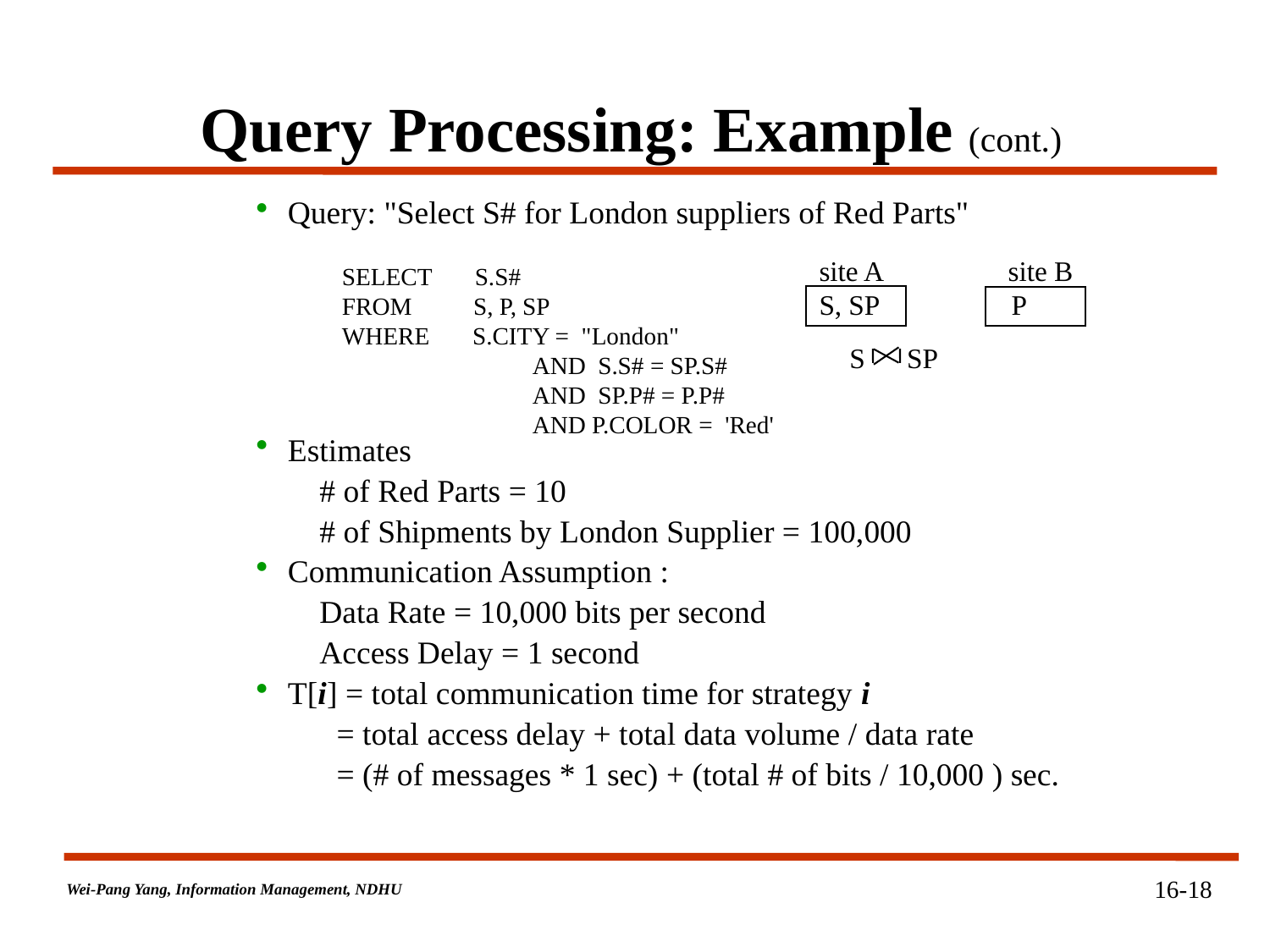

# Query Processing: Example (cont.)
Query: "Select S# for London suppliers of Red Parts"

Estimates
# of Red Parts = 10
# of Shipments by London Supplier = 100,000
Communication Assumption :
Data Rate = 10,000 bits per second
Access Delay = 1 second
T[i] = total communication time for strategy i
          = total access delay + total data volume / data rate
          = (# of messages * 1 sec) + (total # of bits / 10,000 ) sec.

site A                  site B
S, SP                   P
SELECT       S.S#
FROM          S, P, SP
WHERE       S.CITY =  "London"
AND  S.S# = SP.S#
AND  SP.P# = P.P#
AND P.COLOR =  'Red'

S      SP